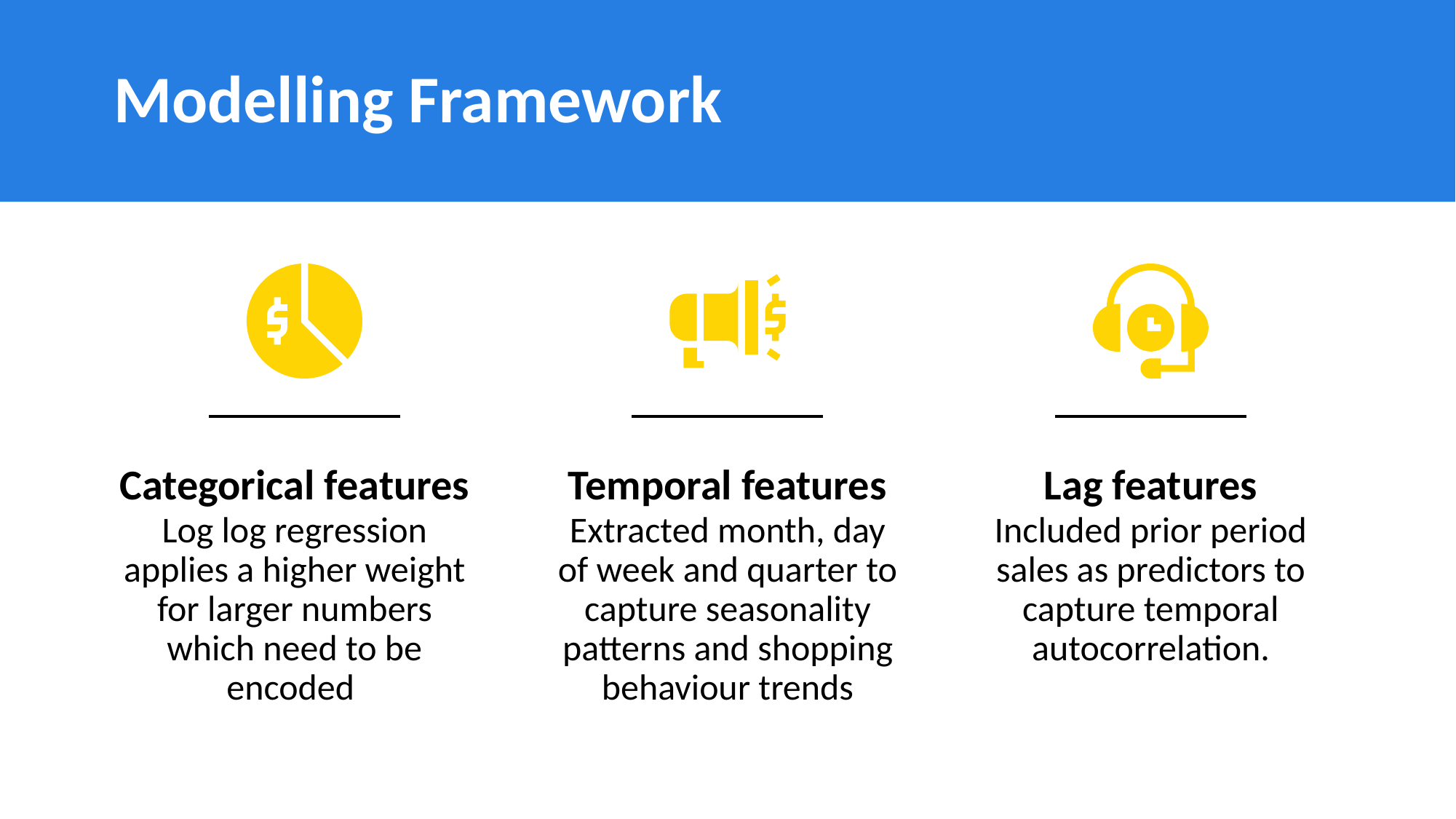

# Modelling Framework

Categorical features
Temporal features
Lag features
Log log regression applies a higher weight for larger numbers which need to be encoded
Extracted month, day of week and quarter to capture seasonality patterns and shopping behaviour trends
Included prior period sales as predictors to capture temporal autocorrelation.